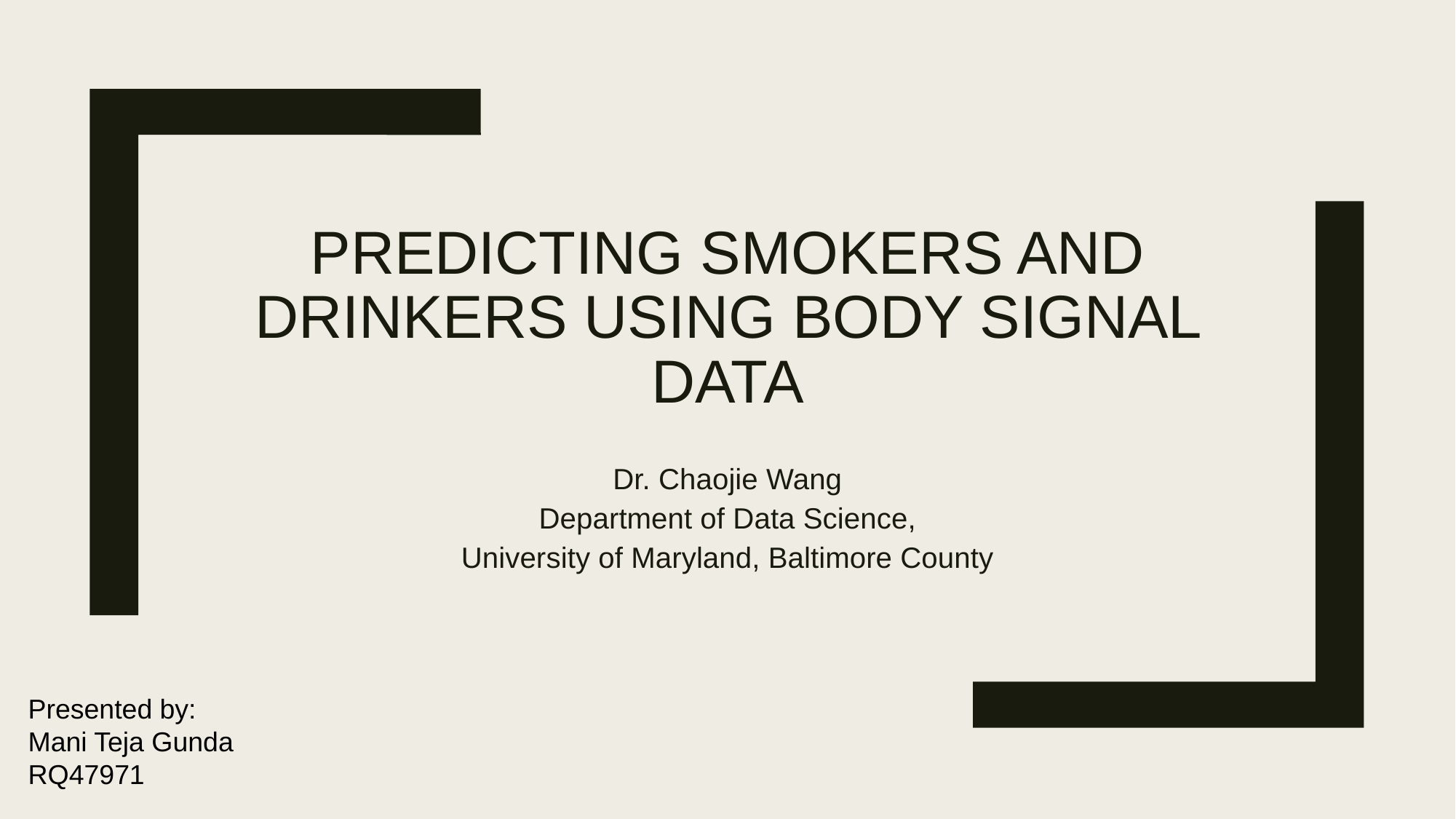

# Predicting smokers and drinkers using body signal data
Dr. Chaojie Wang
Department of Data Science,
University of Maryland, Baltimore County
Presented by:
Mani Teja Gunda
RQ47971